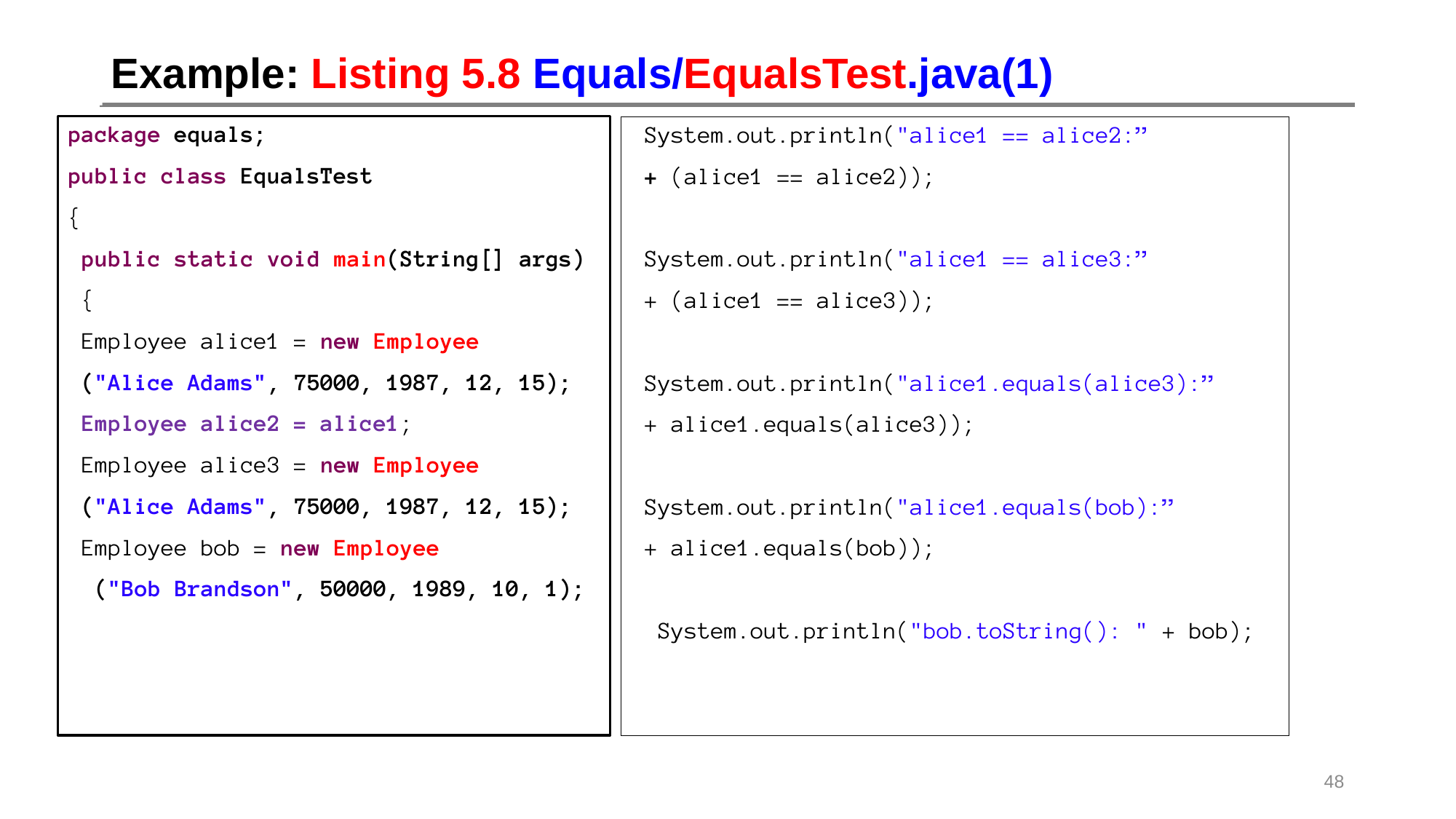

# Example: Listing 5.8 Equals/EqualsTest.java(1)
package equals;
public class EqualsTest
{
 public static void main(String[] args)
 {
 Employee alice1 = new Employee
 ("Alice Adams", 75000, 1987, 12, 15);
 Employee alice2 = alice1;
 Employee alice3 = new Employee
 ("Alice Adams", 75000, 1987, 12, 15);
 Employee bob = new Employee
  ("Bob Brandson", 50000, 1989, 10, 1);
 System.out.println("alice1 == alice2:”
 + (alice1 == alice2));

 System.out.println("alice1 == alice3:”
 + (alice1 == alice3));

 System.out.println("alice1.equals(alice3):”
 + alice1.equals(alice3));

 System.out.println("alice1.equals(bob):”
 + alice1.equals(bob));

  System.out.println("bob.toString(): " + bob);

48